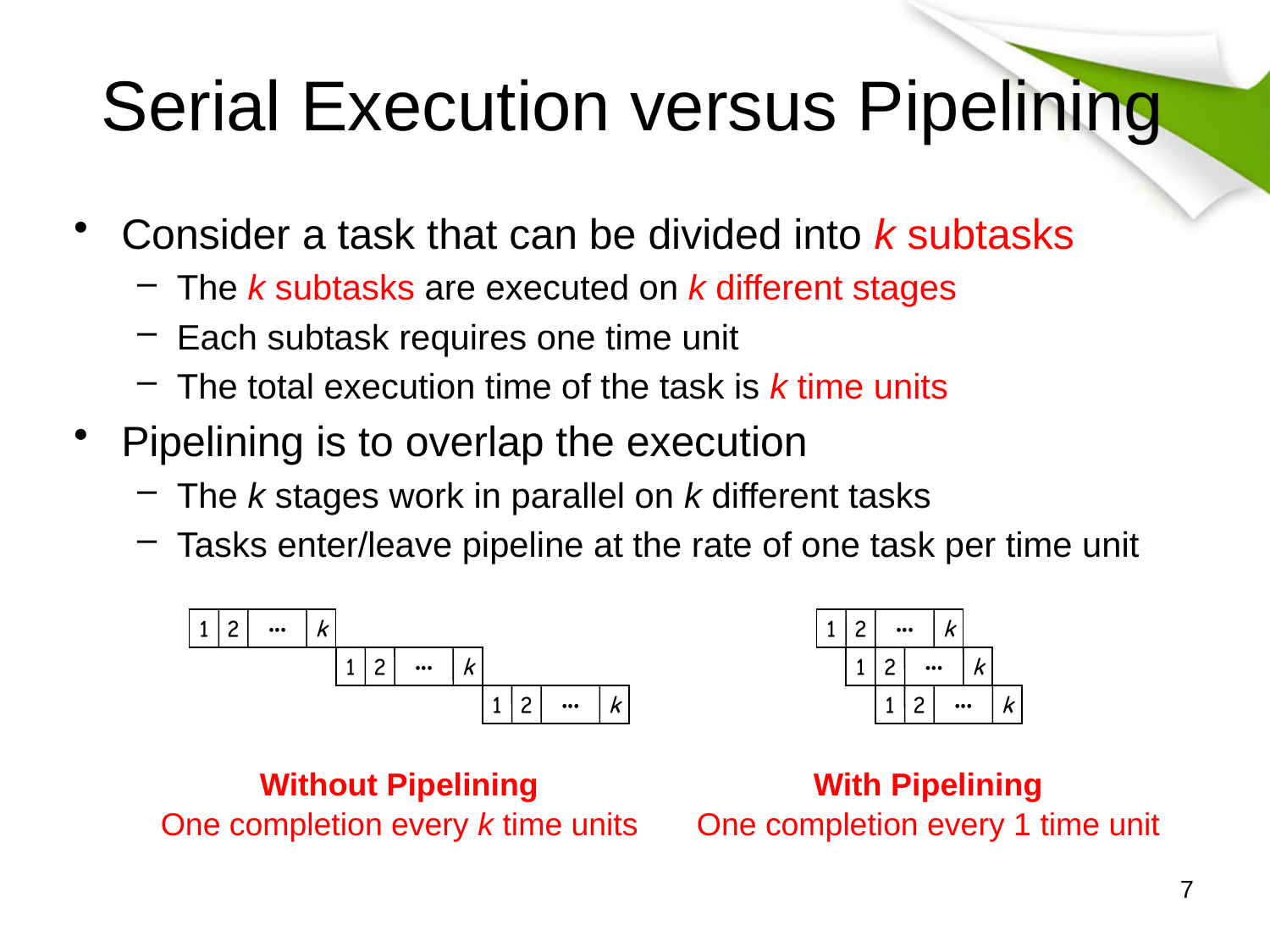

# Serial Execution versus Pipelining
Consider a task that can be divided into k subtasks
The k subtasks are executed on k different stages
Each subtask requires one time unit
The total execution time of the task is k time units
Pipelining is to overlap the execution
The k stages work in parallel on k different tasks
Tasks enter/leave pipeline at the rate of one task per time unit
…

1
2

k
…

1
2

k
…

1
2

k
…

1
2

k
…

1
2

k
…

1
2

k
Without Pipelining
One completion every k time units
With Pipelining
One completion every 1 time unit
7